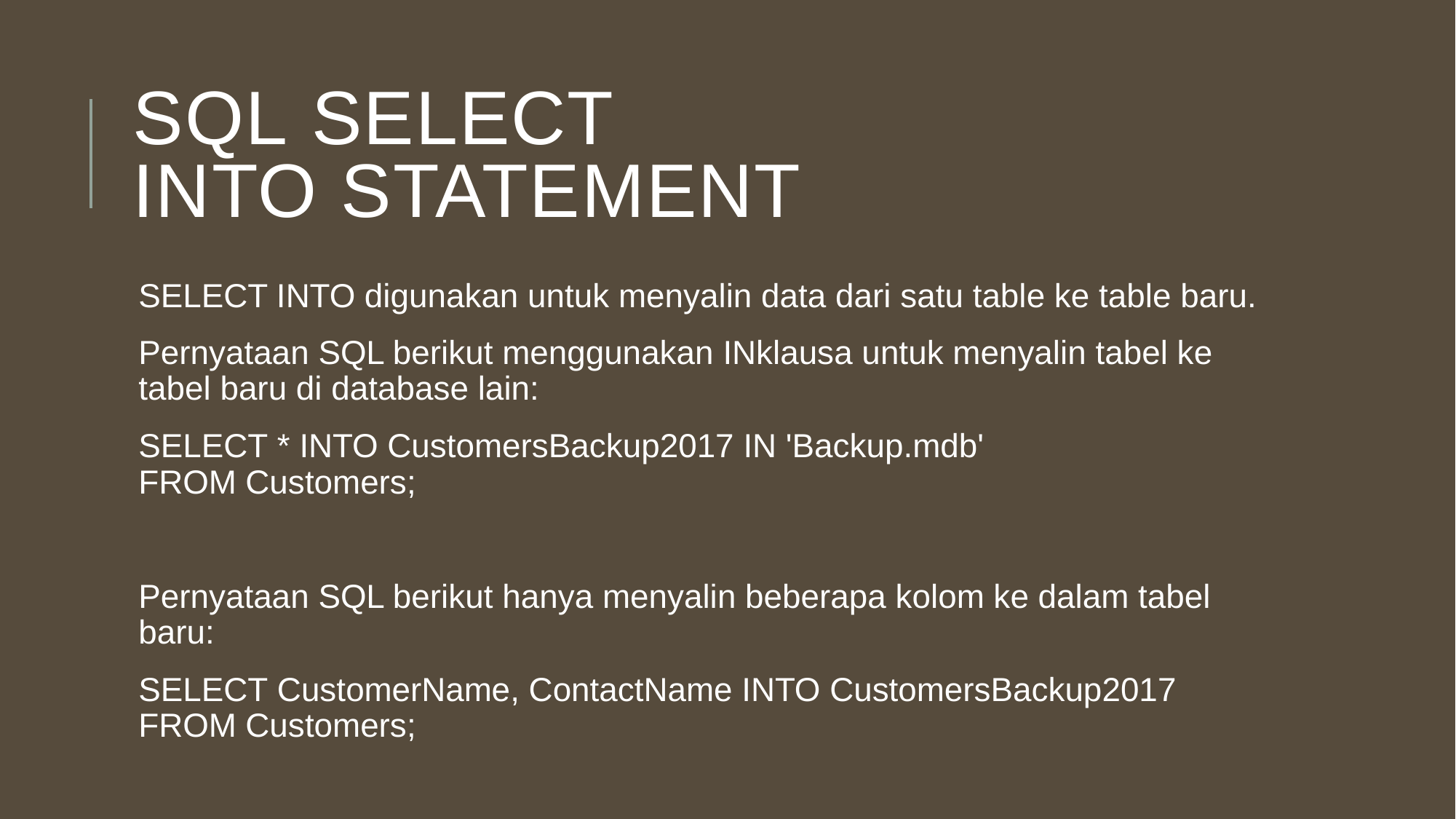

# SQL SELECT INTO Statement
SELECT INTO digunakan untuk menyalin data dari satu table ke table baru.
Pernyataan SQL berikut menggunakan INklausa untuk menyalin tabel ke tabel baru di database lain:
SELECT * INTO CustomersBackup2017 IN 'Backup.mdb'
FROM Customers;

Pernyataan SQL berikut hanya menyalin beberapa kolom ke dalam tabel baru:
SELECT CustomerName, ContactName INTO CustomersBackup2017
FROM Customers;